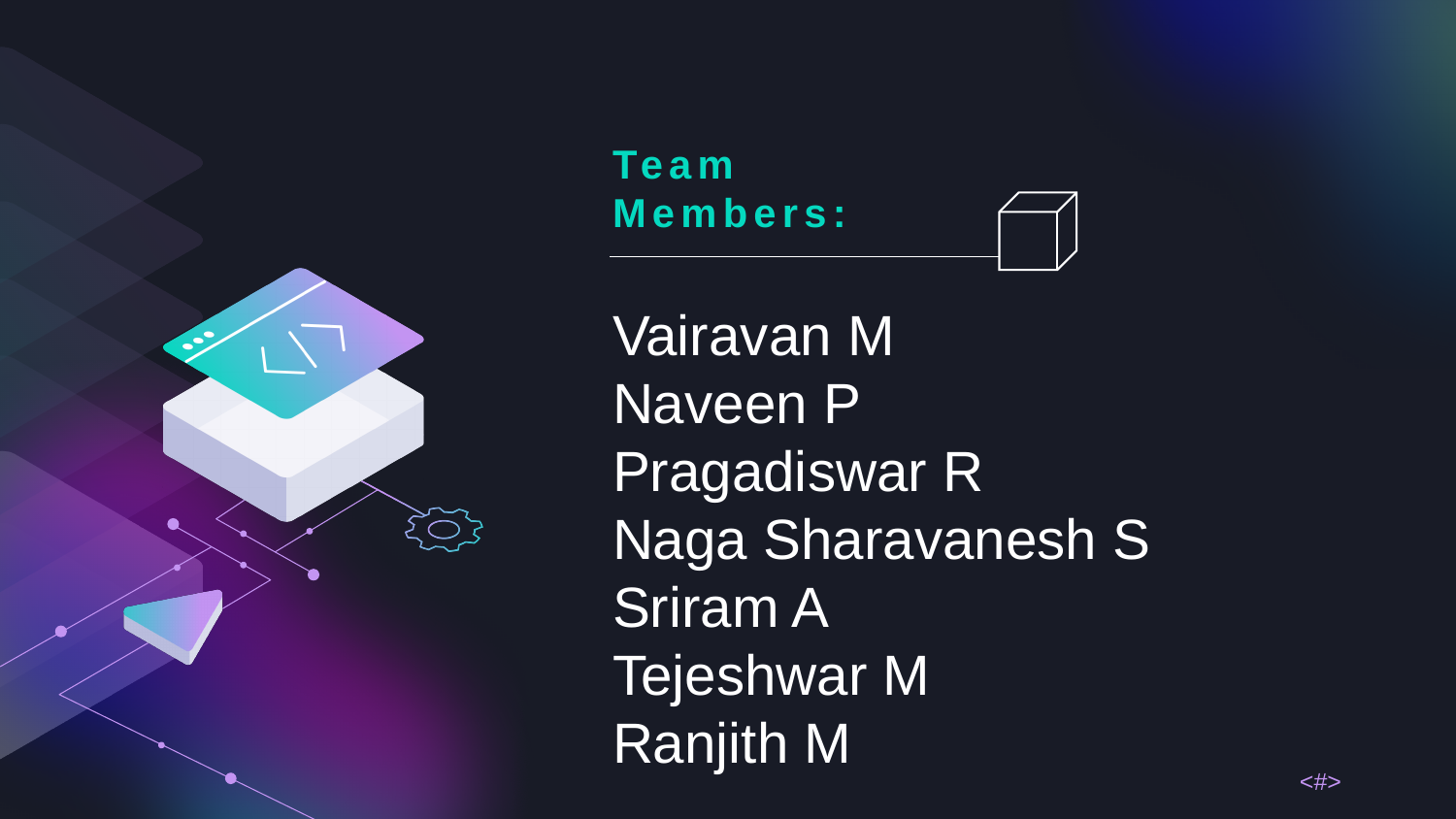

Team Members:

Vairavan M
Naveen P
Pragadiswar R
Naga Sharavanesh S
Sriram A
Tejeshwar M
Ranjith M

<#>